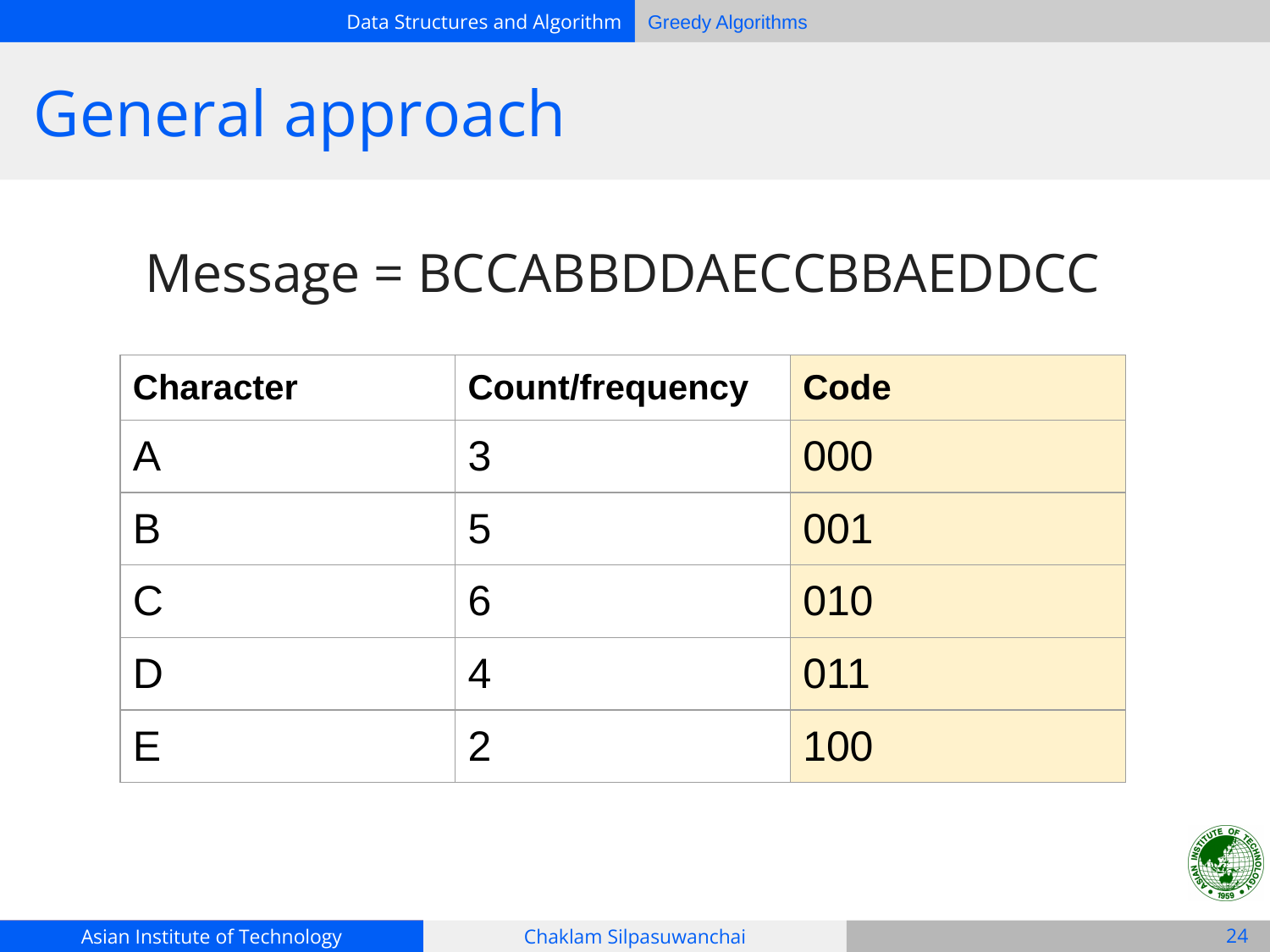

# General approach
Message = BCCABBDDAECCBBAEDDCC

| Character | Count/frequency | Code |
| --- | --- | --- |
| A | 3 | 000 |
| B | 5 | 001 |
| C | 6 | 010 |
| D | 4 | 011 |
| E | 2 | 100 |
24